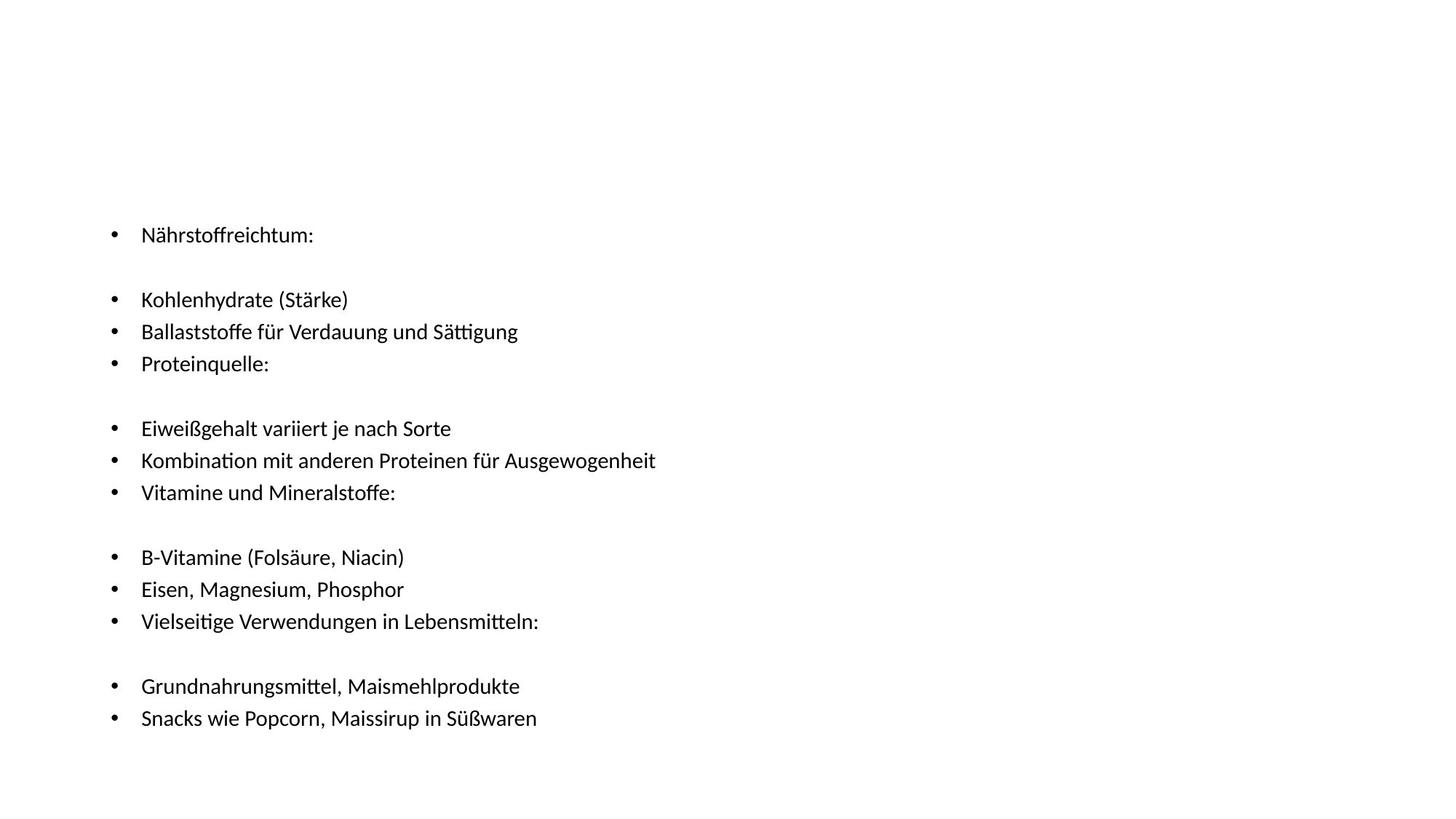

#
Nährstoffreichtum:

Kohlenhydrate (Stärke)
Ballaststoffe für Verdauung und Sättigung
Proteinquelle:

Eiweißgehalt variiert je nach Sorte
Kombination mit anderen Proteinen für Ausgewogenheit
Vitamine und Mineralstoffe:

B-Vitamine (Folsäure, Niacin)
Eisen, Magnesium, Phosphor
Vielseitige Verwendungen in Lebensmitteln:

Grundnahrungsmittel, Maismehlprodukte
Snacks wie Popcorn, Maissirup in Süßwaren